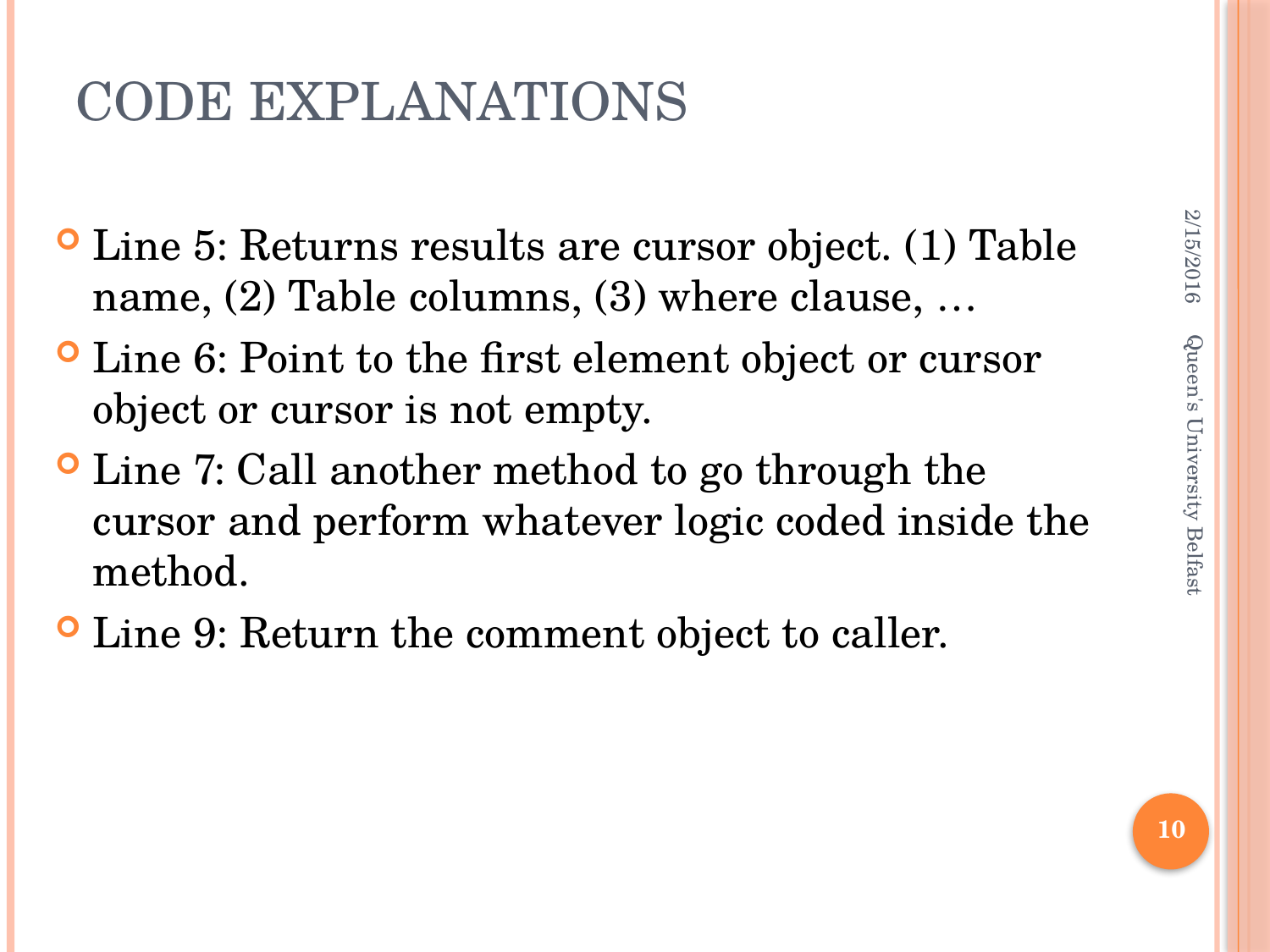

# Code explanations
2/15/2016
Line 5: Returns results are cursor object. (1) Table name, (2) Table columns, (3) where clause, …
Line 6: Point to the first element object or cursor object or cursor is not empty.
Line 7: Call another method to go through the cursor and perform whatever logic coded inside the method.
Line 9: Return the comment object to caller.

Queen's University Belfast
10